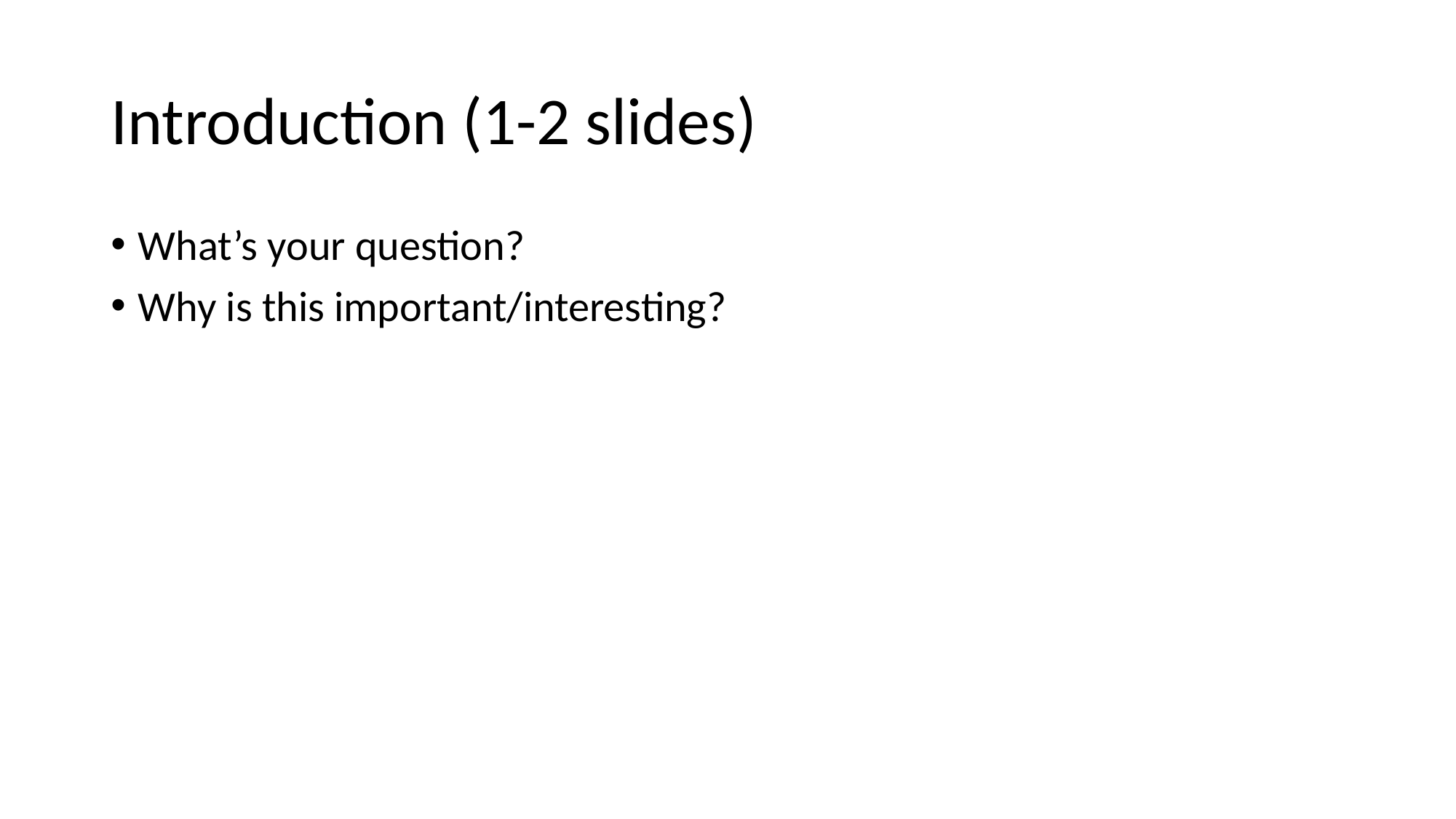

# Introduction (1-2 slides)
What’s your question?
Why is this important/interesting?